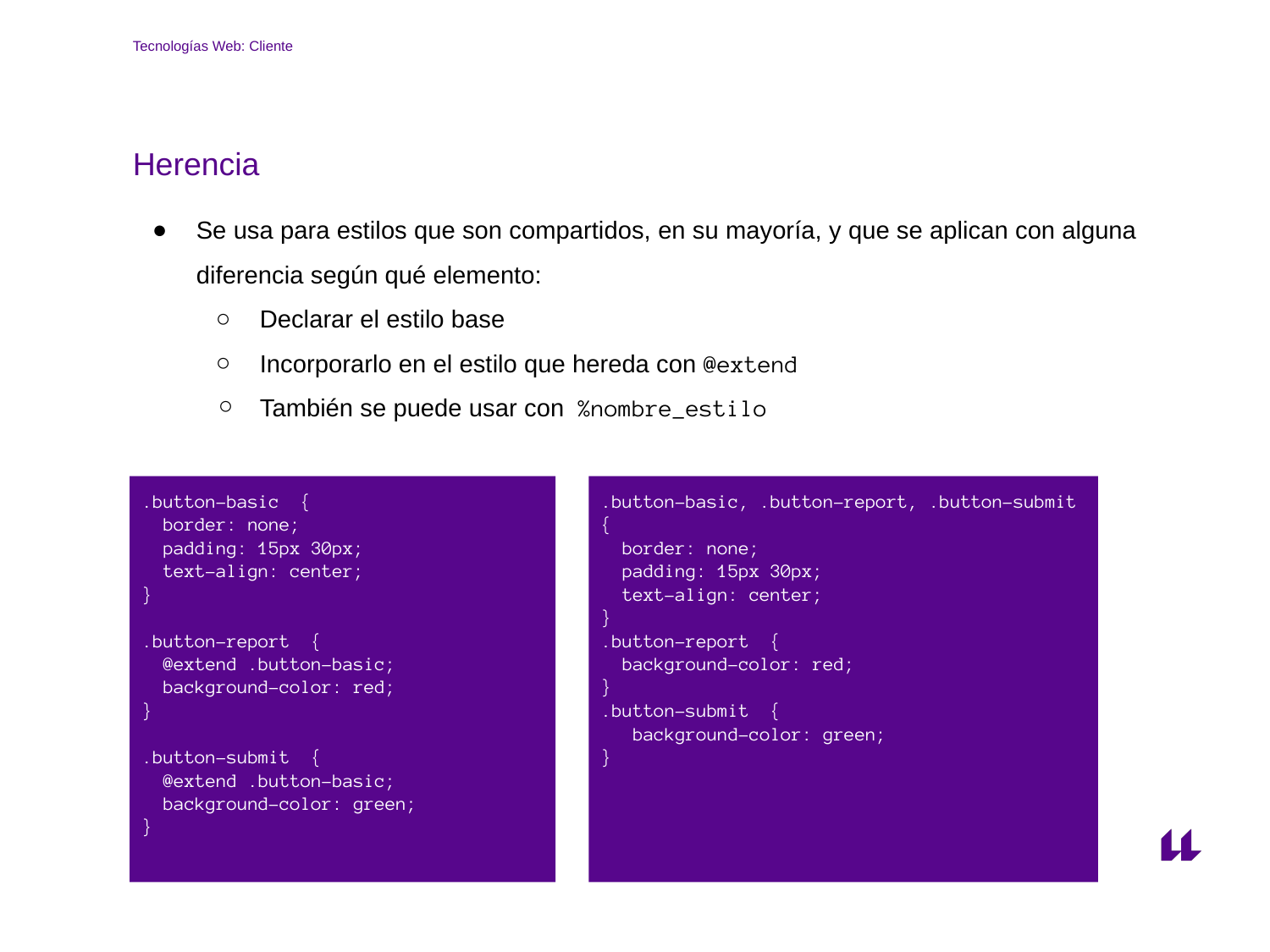

# Tecnologías Web: Cliente
Herencia
Se usa para estilos que son compartidos, en su mayoría, y que se aplican con alguna diferencia según qué elemento:
Declarar el estilo base
Incorporarlo en el estilo que hereda con @extend
También se puede usar con %nombre_estilo

.button-basic  {
  border: none;
  padding: 15px 30px;
  text-align: center;
}

.button-report  {
  @extend .button-basic;
  background-color: red;
}

.button-submit  {
  @extend .button-basic;
  background-color: green;
}

.button-basic, .button-report, .button-submit {
  border: none;
  padding: 15px 30px;
  text-align: center;
}
.button-report  {
  background-color: red;
}
.button-submit  {
   background-color: green;
}